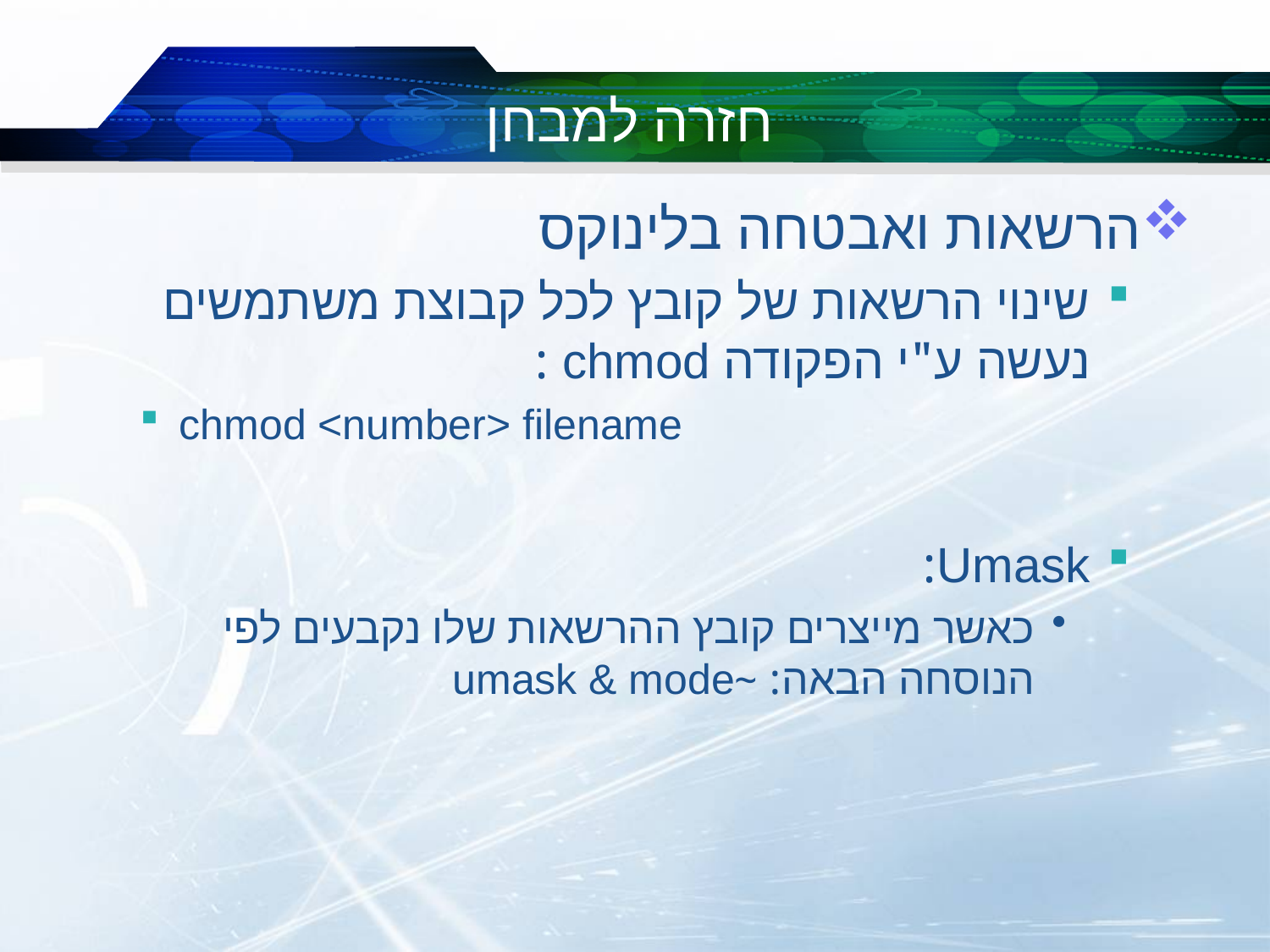

# חזרה למבחן
הרשאות ואבטחה בלינוקס
שינוי הרשאות של קובץ לכל קבוצת משתמשים נעשה ע"י הפקודה chmod :
chmod <number> filename

Umask:
כאשר מייצרים קובץ ההרשאות שלו נקבעים לפי הנוסחה הבאה: ~umask & mode